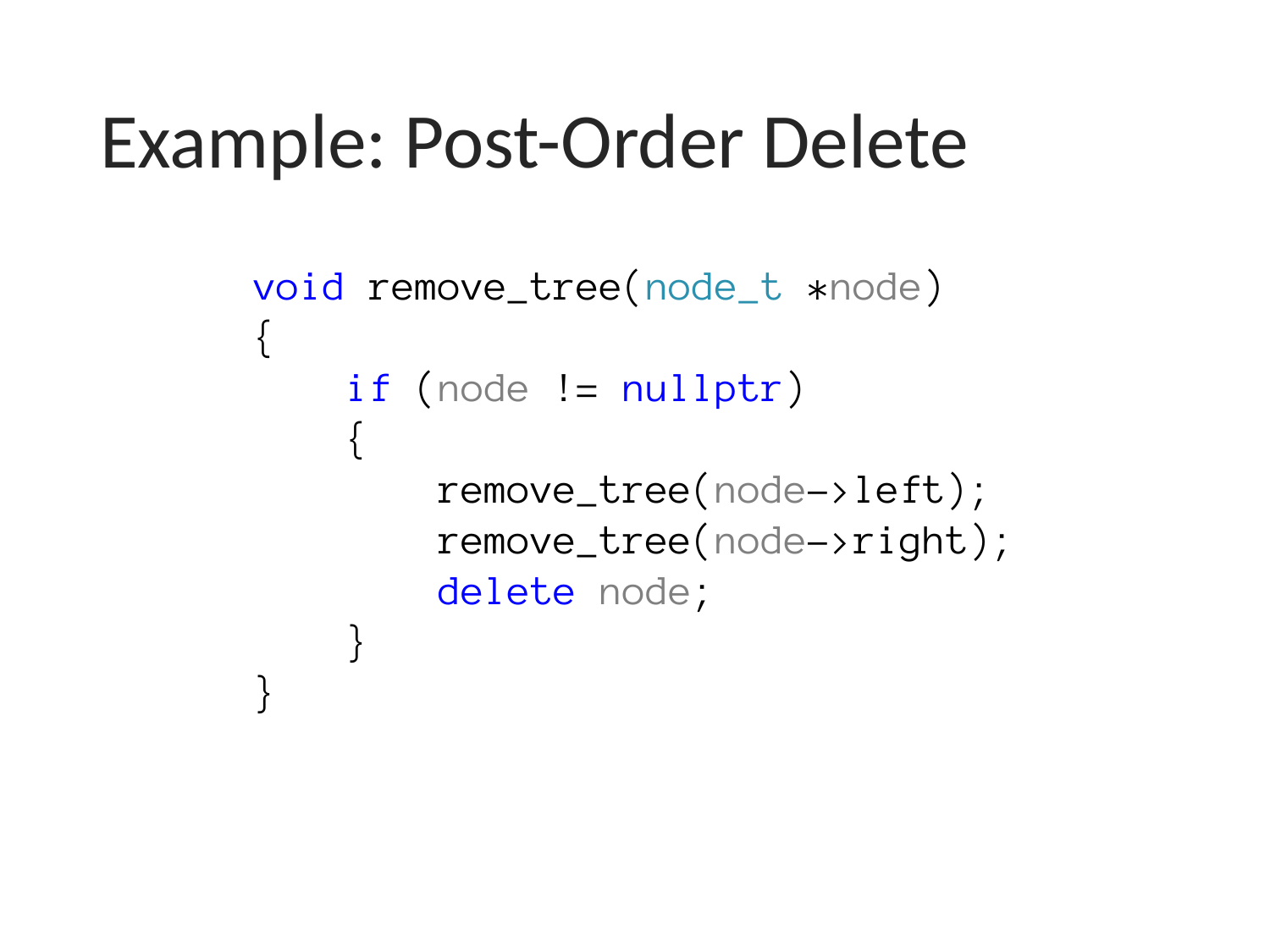

# Example: Post-Order Delete
void remove_tree(node_t *node)
{
    if (node != nullptr)
    {
        remove_tree(node->left);
        remove_tree(node->right);
        delete node;
    }
}